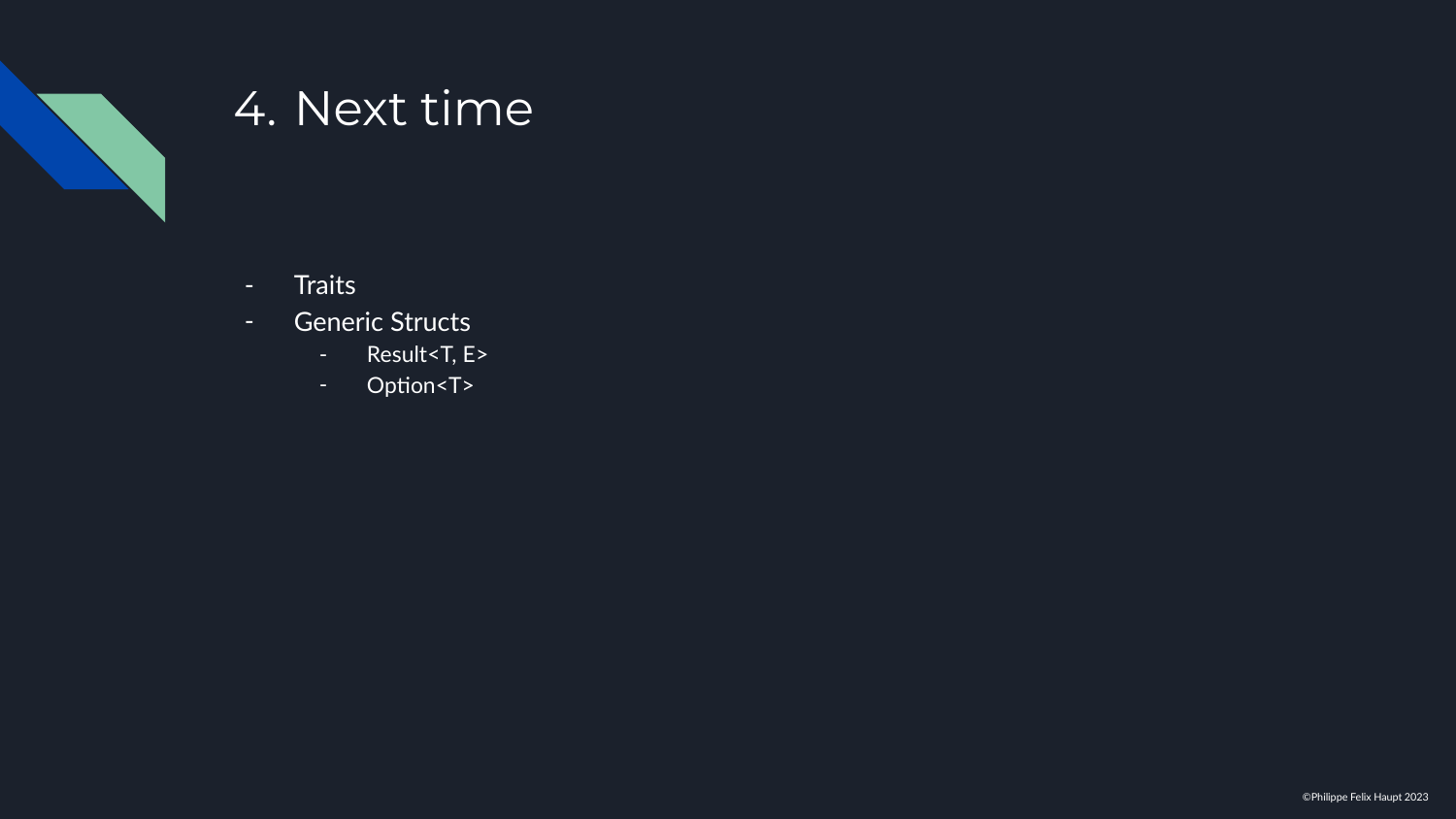

# Next time
Traits
Generic Structs
Result<T, E>
Option<T>
©Philippe Felix Haupt 2023